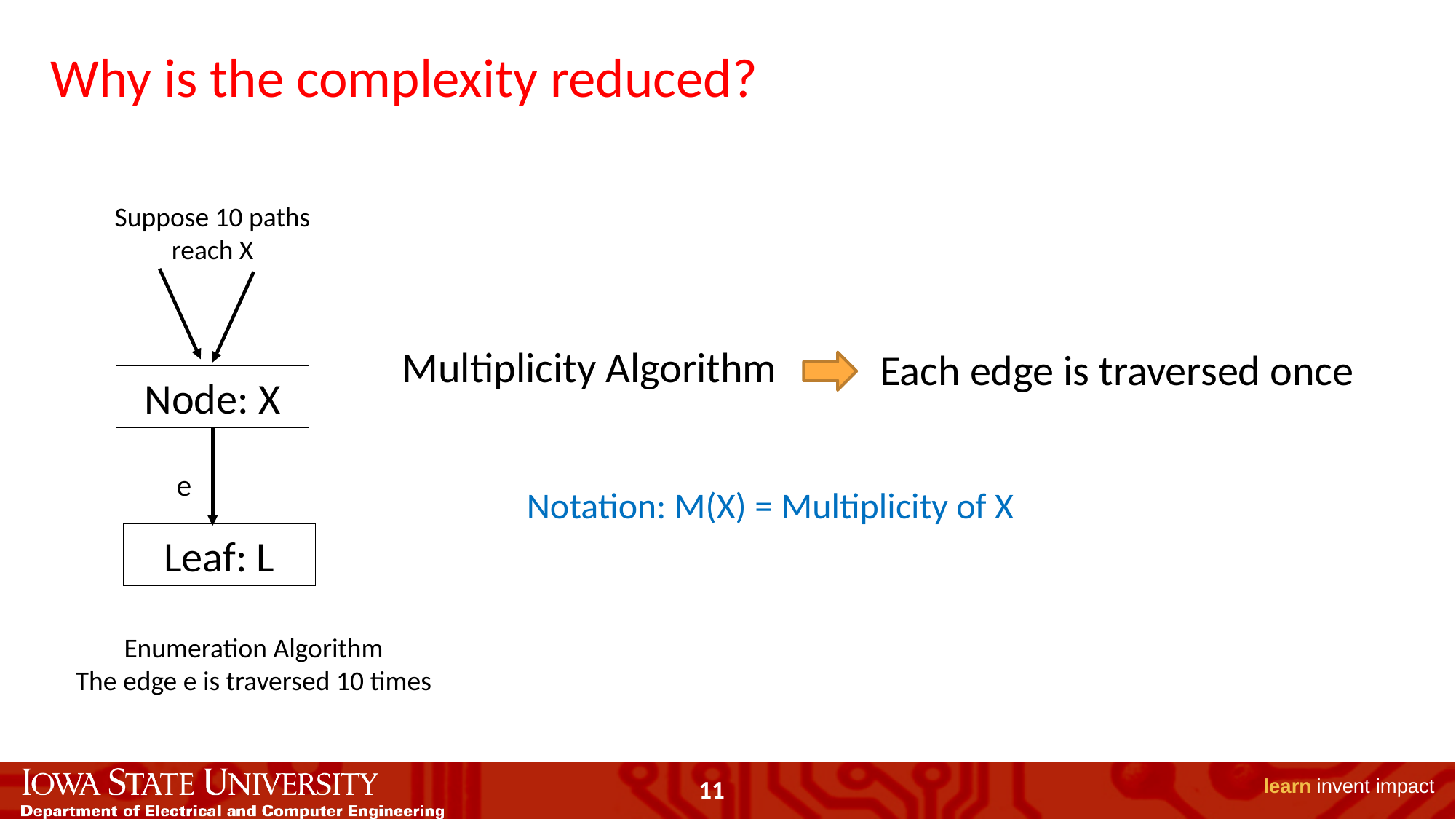

# Why is the complexity reduced?
Suppose 10 paths reach X
Node: X
e
Leaf: L
Multiplicity Algorithm
Each edge is traversed once

Notation: M(X) = Multiplicity of X
Enumeration Algorithm
The edge e is traversed 10 times
11